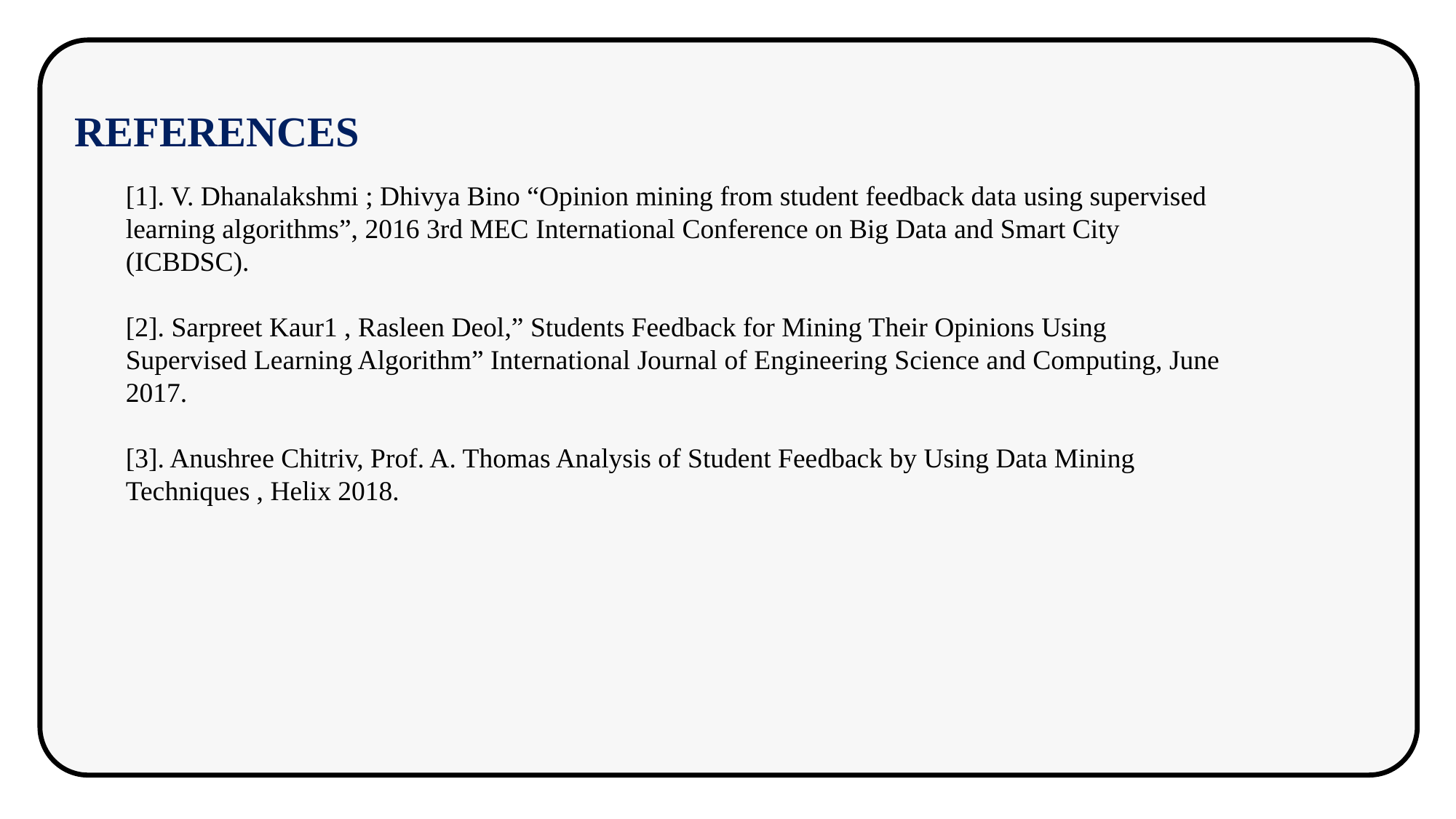

REFERENCES
[1]. V. Dhanalakshmi ; Dhivya Bino “Opinion mining from student feedback data using supervised
learning algorithms”, 2016 3rd MEC International Conference on Big Data and Smart City
(ICBDSC).

[2]. Sarpreet Kaur1 , Rasleen Deol,” Students Feedback for Mining Their Opinions Using
Supervised Learning Algorithm” International Journal of Engineering Science and Computing, June
2017.

[3]. Anushree Chitriv, Prof. A. Thomas Analysis of Student Feedback by Using Data Mining
Techniques , Helix 2018.